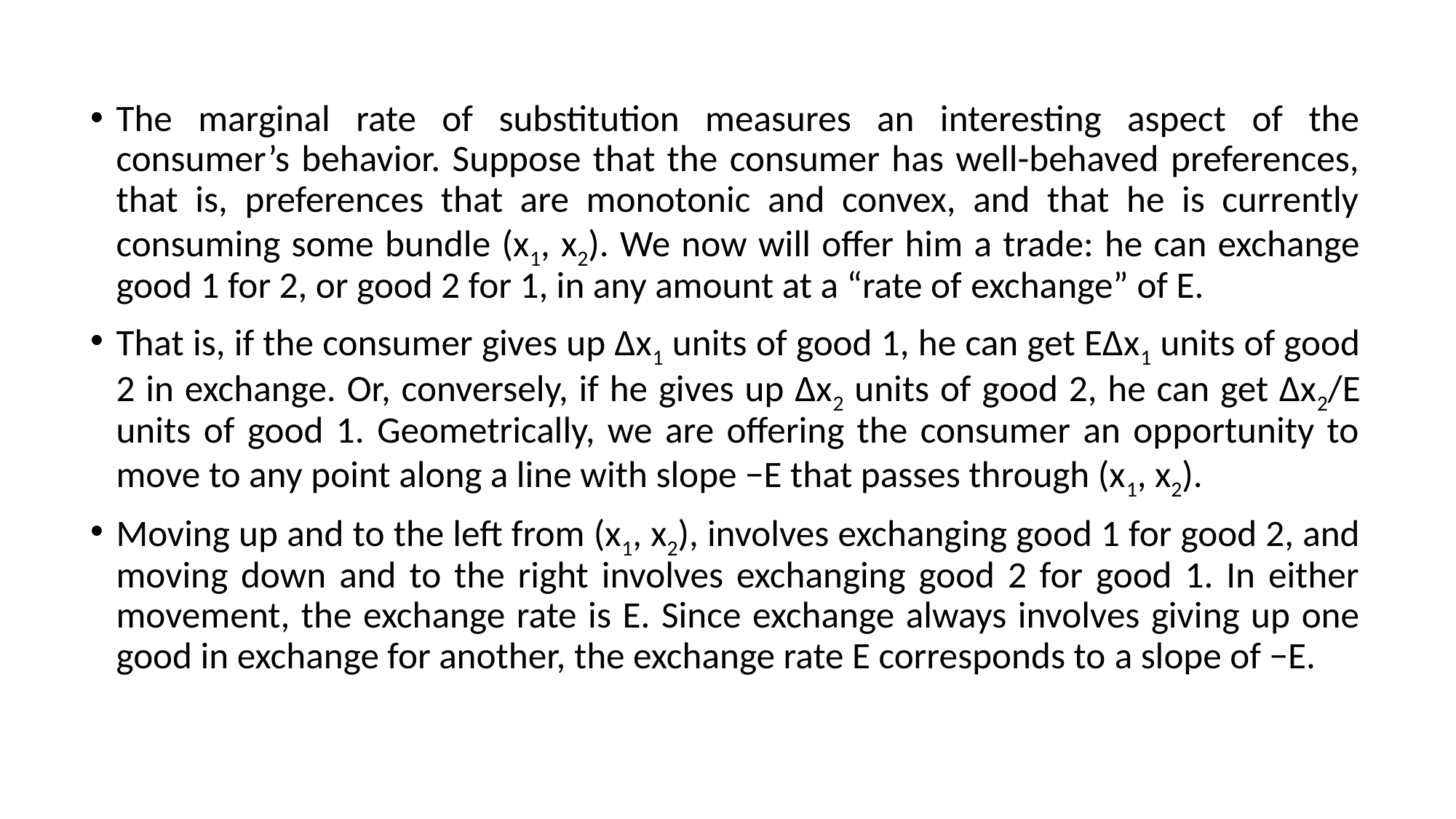

The marginal rate of substitution measures an interesting aspect of the consumer’s behavior. Suppose that the consumer has well-behaved preferences, that is, preferences that are monotonic and convex, and that he is currently consuming some bundle (x1, x2). We now will offer him a trade: he can exchange good 1 for 2, or good 2 for 1, in any amount at a “rate of exchange” of E.
That is, if the consumer gives up Δx1 units of good 1, he can get EΔx1 units of good 2 in exchange. Or, conversely, if he gives up Δx2 units of good 2, he can get Δx2/E units of good 1. Geometrically, we are offering the consumer an opportunity to move to any point along a line with slope −E that passes through (x1, x2).
Moving up and to the left from (x1, x2), involves exchanging good 1 for good 2, and moving down and to the right involves exchanging good 2 for good 1. In either movement, the exchange rate is E. Since exchange always involves giving up one good in exchange for another, the exchange rate E corresponds to a slope of −E.